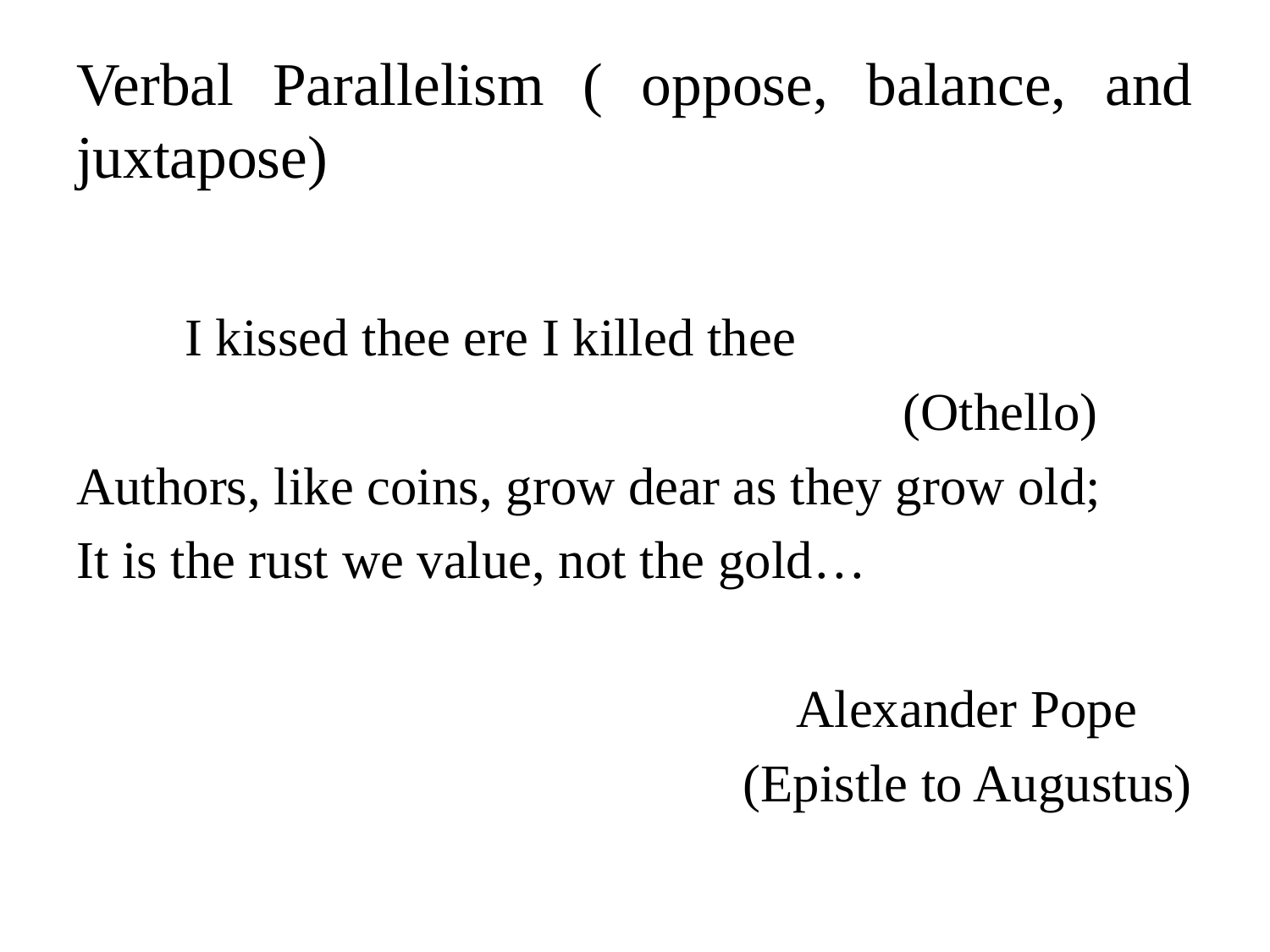

# Verbal Parallelism ( oppose, balance, and juxtapose)

         I kissed thee ere I killed thee
                                                              (Othello)
Authors, like coins, grow dear as they grow old;
It is the rust we value, not the gold…

                                                      Alexander Pope
                                                  (Epistle to Augustus)